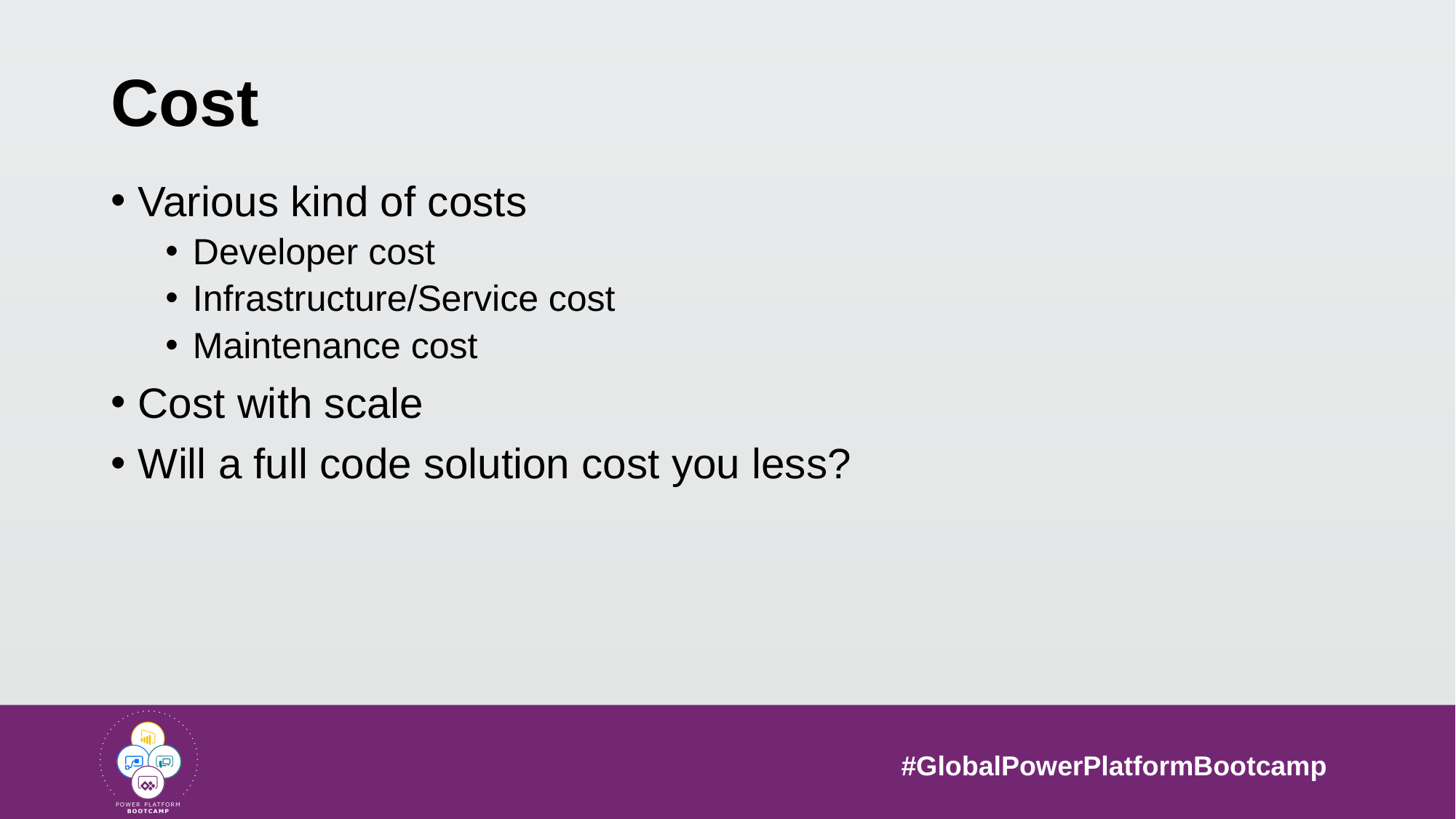

# Cost
Various kind of costs
Developer cost
Infrastructure/Service cost
Maintenance cost
Cost with scale
Will a full code solution cost you less?